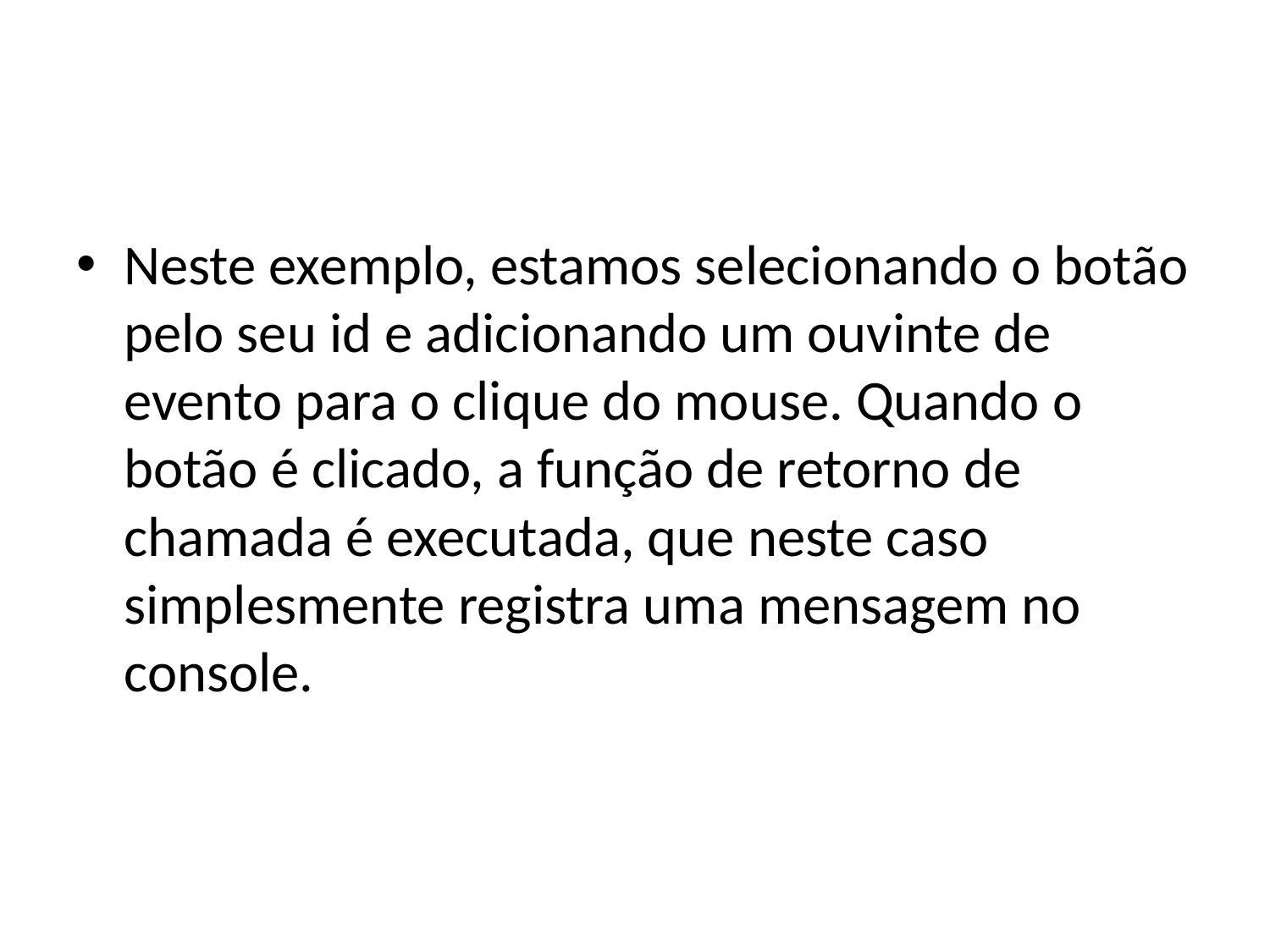

#
Neste exemplo, estamos selecionando o botão pelo seu id e adicionando um ouvinte de evento para o clique do mouse. Quando o botão é clicado, a função de retorno de chamada é executada, que neste caso simplesmente registra uma mensagem no console.